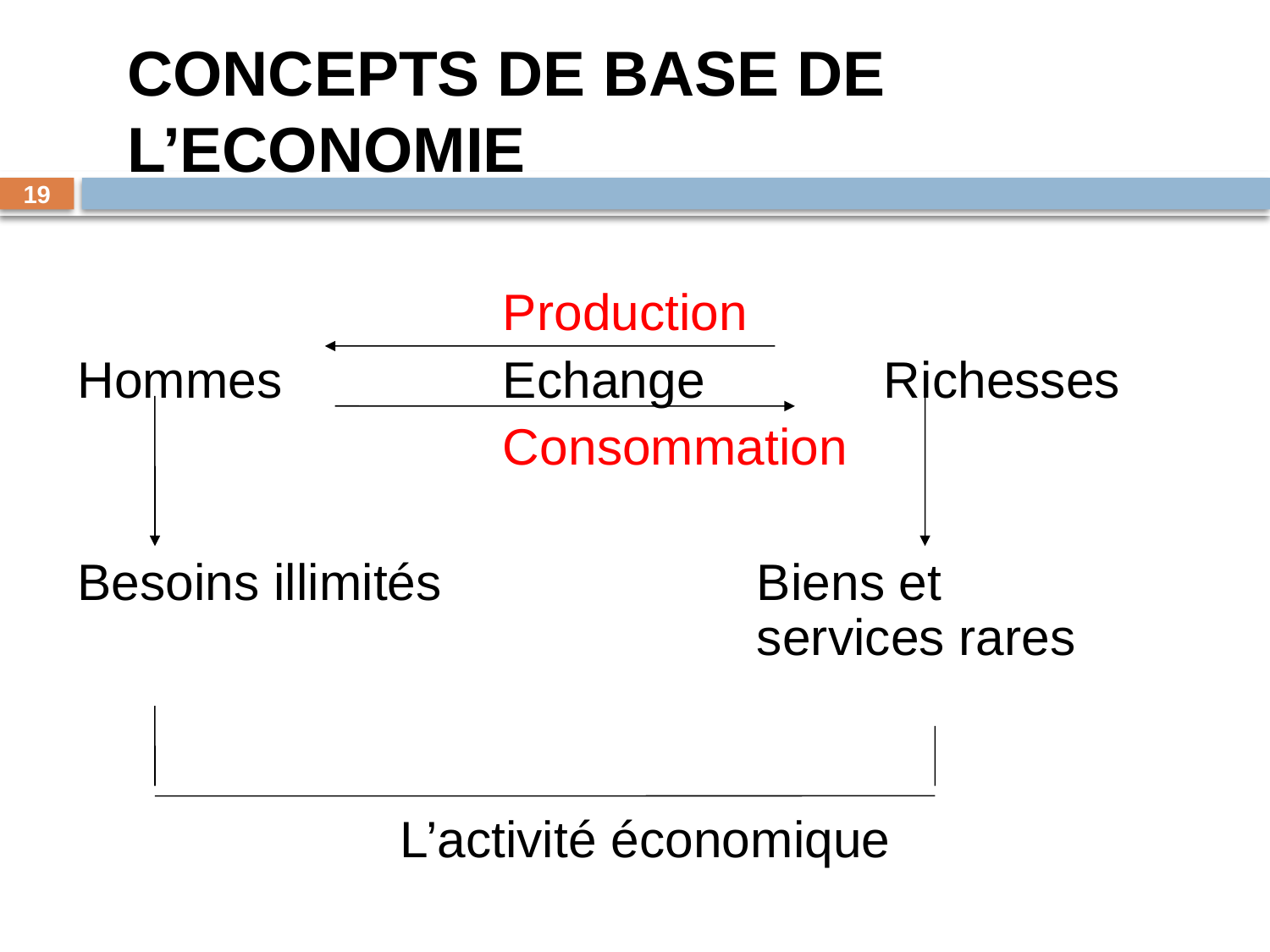

CONCEPTS DE BASE DE L’ECONOMIE

19

				Production
Hommes 		Echange		Richesses
				Consommation

Besoins illimités			Biens et 							services rares

L’activité économique